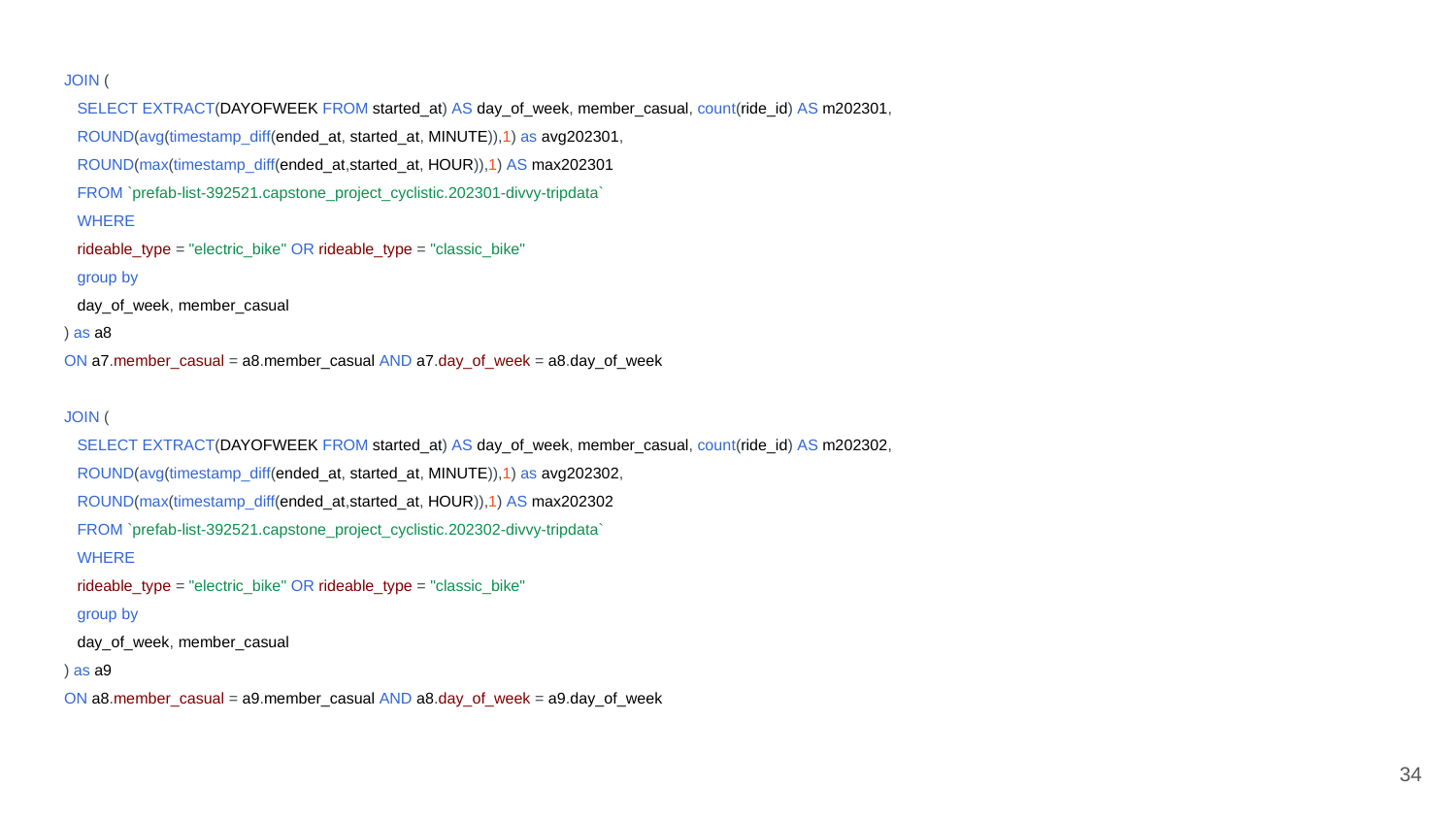

JOIN (
   SELECT EXTRACT(DAYOFWEEK FROM started_at) AS day_of_week, member_casual, count(ride_id) AS m202301,
   ROUND(avg(timestamp_diff(ended_at, started_at, MINUTE)),1) as avg202301,
   ROUND(max(timestamp_diff(ended_at,started_at, HOUR)),1) AS max202301
   FROM `prefab-list-392521.capstone_project_cyclistic.202301-divvy-tripdata`
   WHERE
   rideable_type = "electric_bike" OR rideable_type = "classic_bike"
   group by
   day_of_week, member_casual
) as a8
ON a7.member_casual = a8.member_casual AND a7.day_of_week = a8.day_of_week

JOIN (
   SELECT EXTRACT(DAYOFWEEK FROM started_at) AS day_of_week, member_casual, count(ride_id) AS m202302,
   ROUND(avg(timestamp_diff(ended_at, started_at, MINUTE)),1) as avg202302,
   ROUND(max(timestamp_diff(ended_at,started_at, HOUR)),1) AS max202302
   FROM `prefab-list-392521.capstone_project_cyclistic.202302-divvy-tripdata`
   WHERE
   rideable_type = "electric_bike" OR rideable_type = "classic_bike"
   group by
   day_of_week, member_casual
) as a9
ON a8.member_casual = a9.member_casual AND a8.day_of_week = a9.day_of_week

34